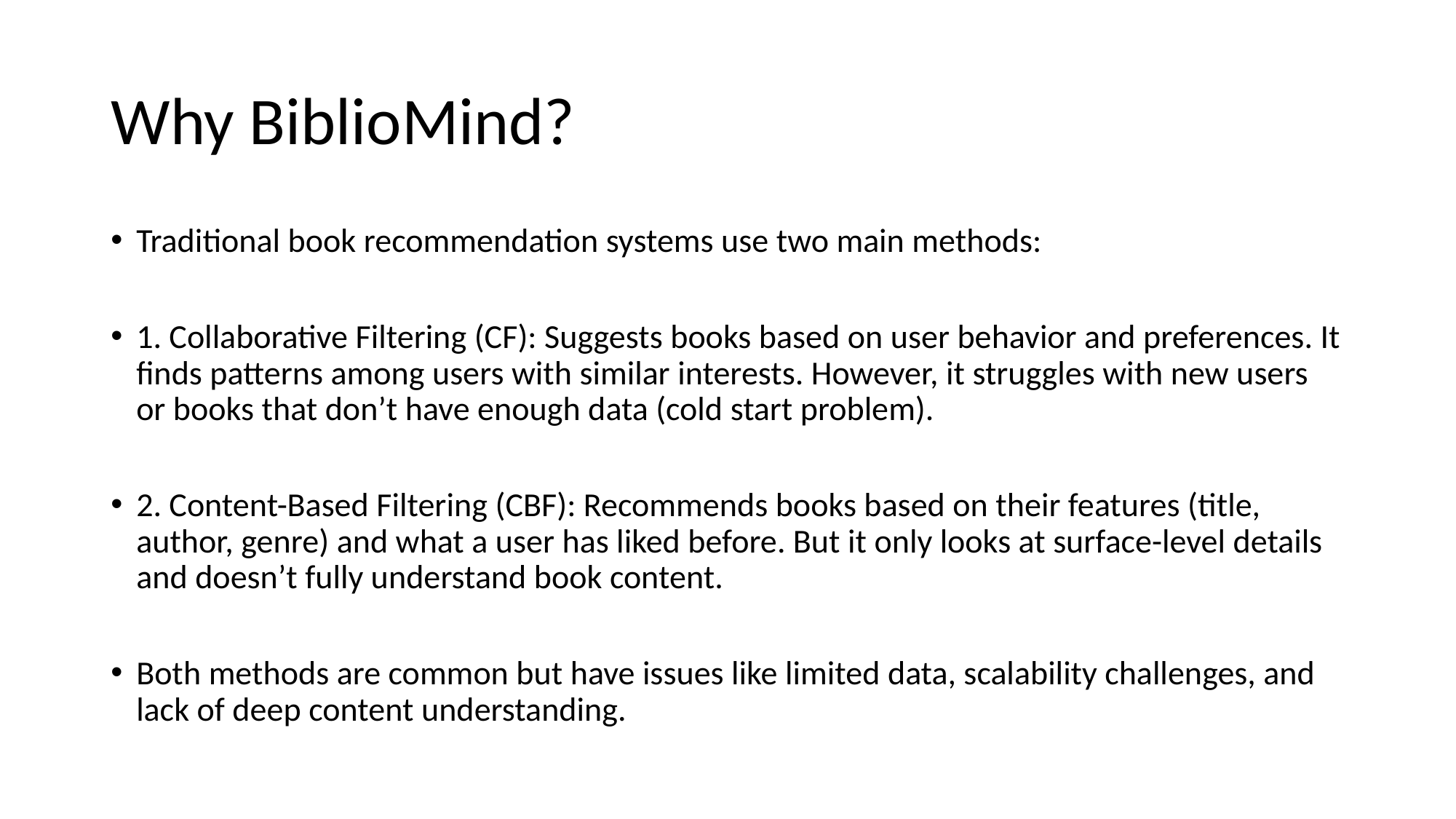

# Why BiblioMind?
Traditional book recommendation systems use two main methods:

1. Collaborative Filtering (CF): Suggests books based on user behavior and preferences. It finds patterns among users with similar interests. However, it struggles with new users or books that don’t have enough data (cold start problem).

2. Content-Based Filtering (CBF): Recommends books based on their features (title, author, genre) and what a user has liked before. But it only looks at surface-level details and doesn’t fully understand book content.

Both methods are common but have issues like limited data, scalability challenges, and lack of deep content understanding.